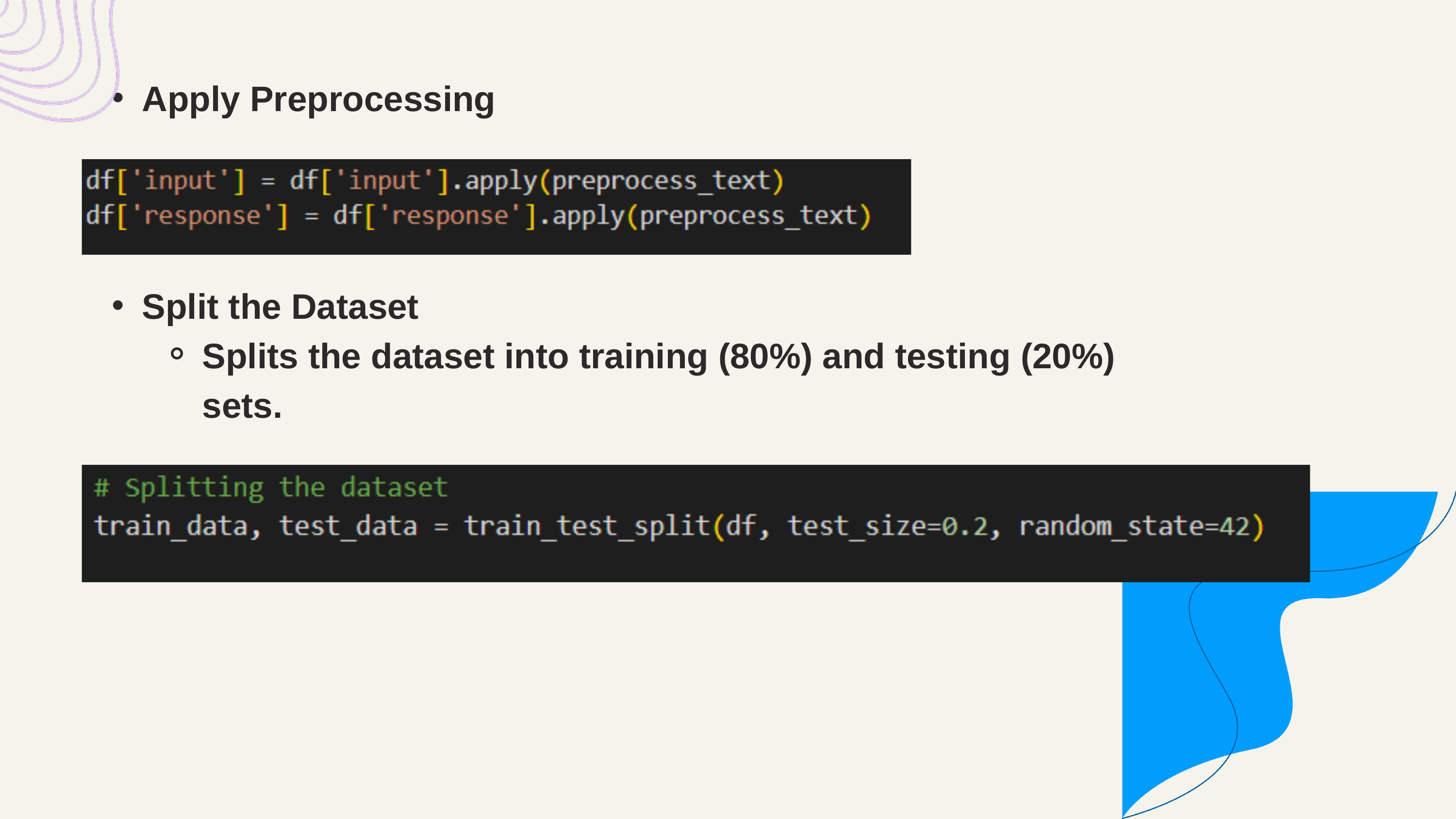

Apply Preprocessing

Split the Dataset
Splits the dataset into training (80%) and testing (20%) sets.